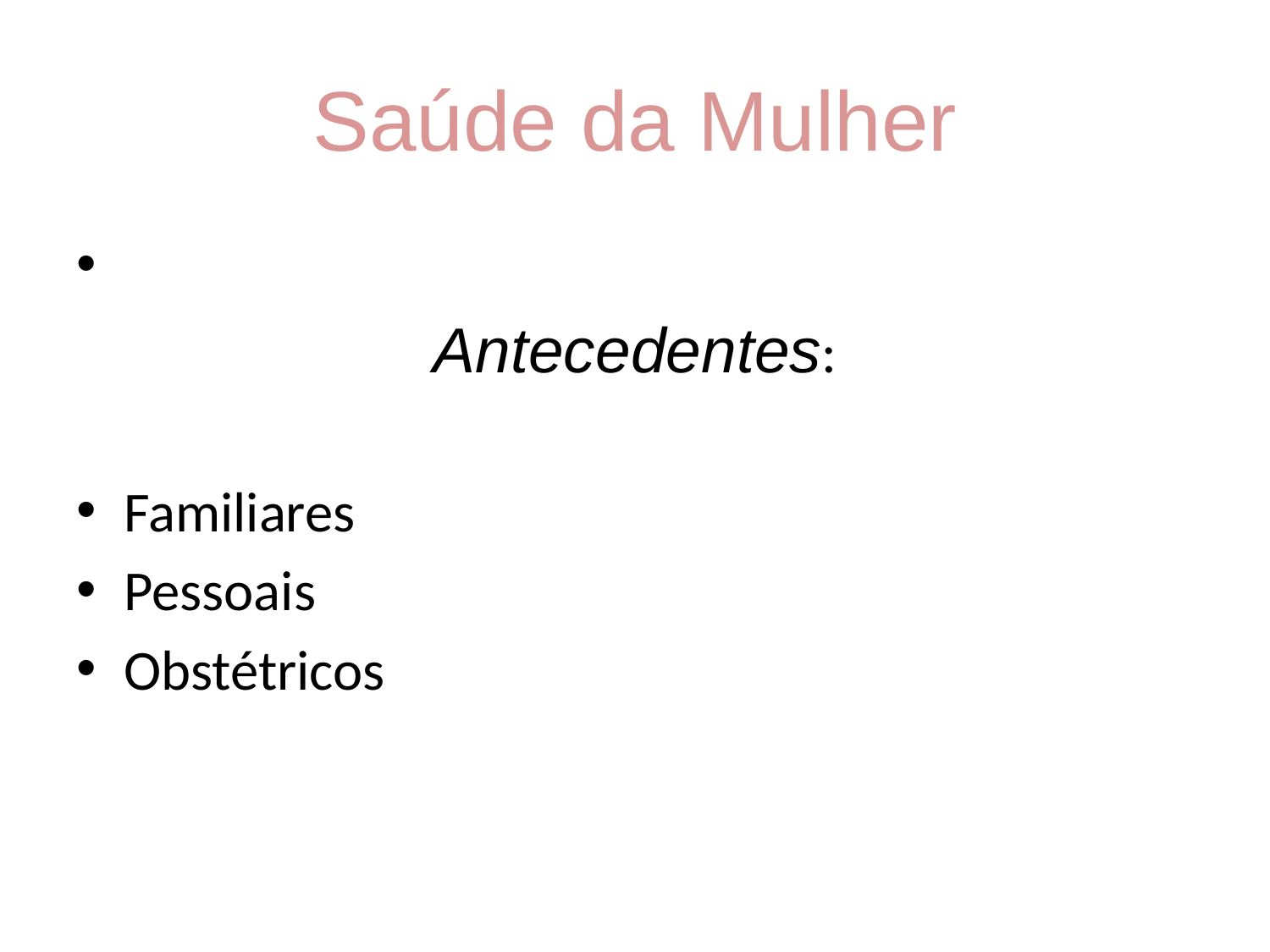

# Saúde da Mulher

Antecedentes:

Familiares
Pessoais
Obstétricos